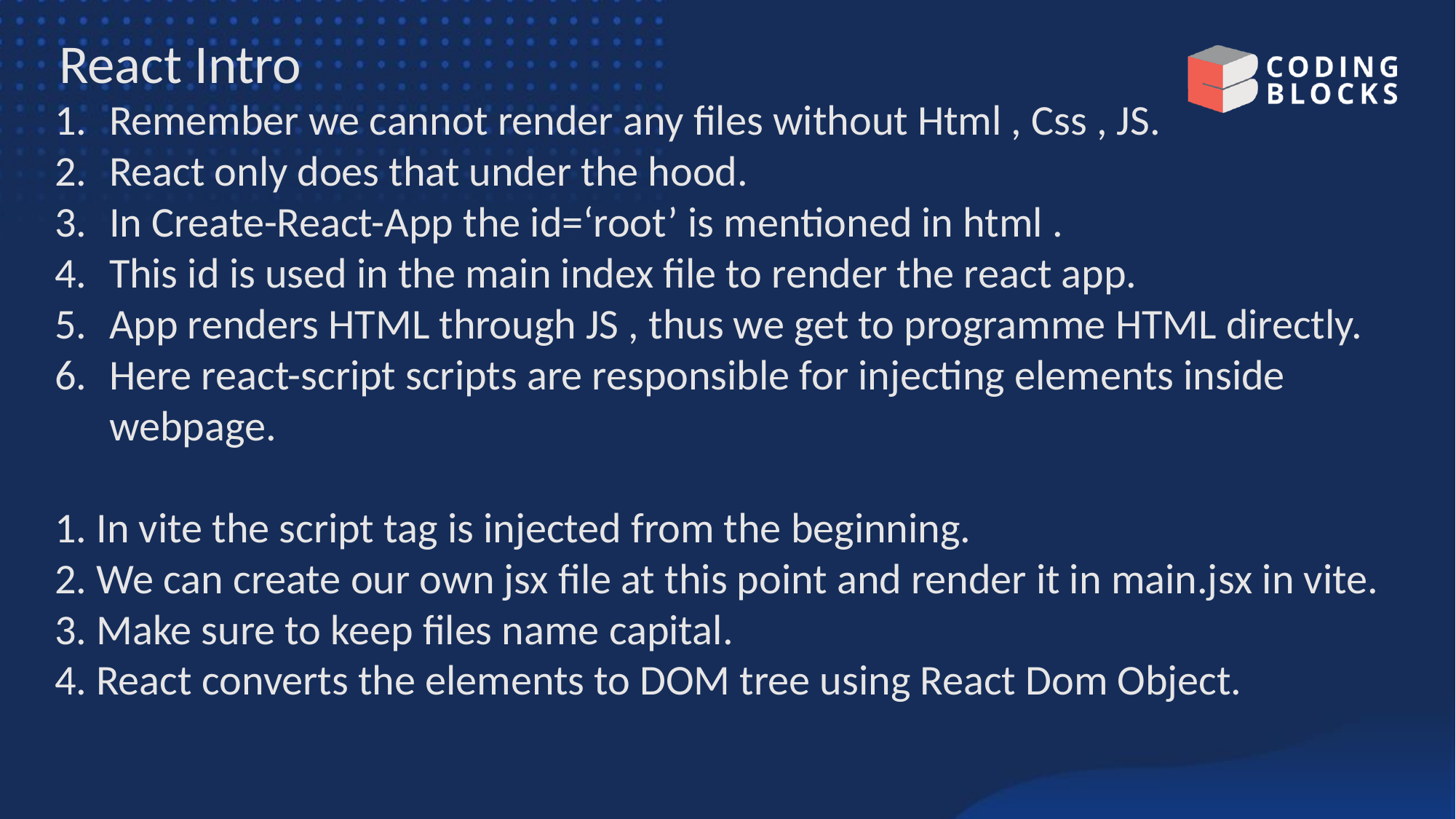

# React Intro

Remember we cannot render any files without Html , Css , JS.
React only does that under the hood.
In Create-React-App the id=‘root’ is mentioned in html .
This id is used in the main index file to render the react app.
App renders HTML through JS , thus we get to programme HTML directly.
Here react-script scripts are responsible for injecting elements inside webpage.

1. In vite the script tag is injected from the beginning.
2. We can create our own jsx file at this point and render it in main.jsx in vite.
3. Make sure to keep files name capital.
4. React converts the elements to DOM tree using React Dom Object.